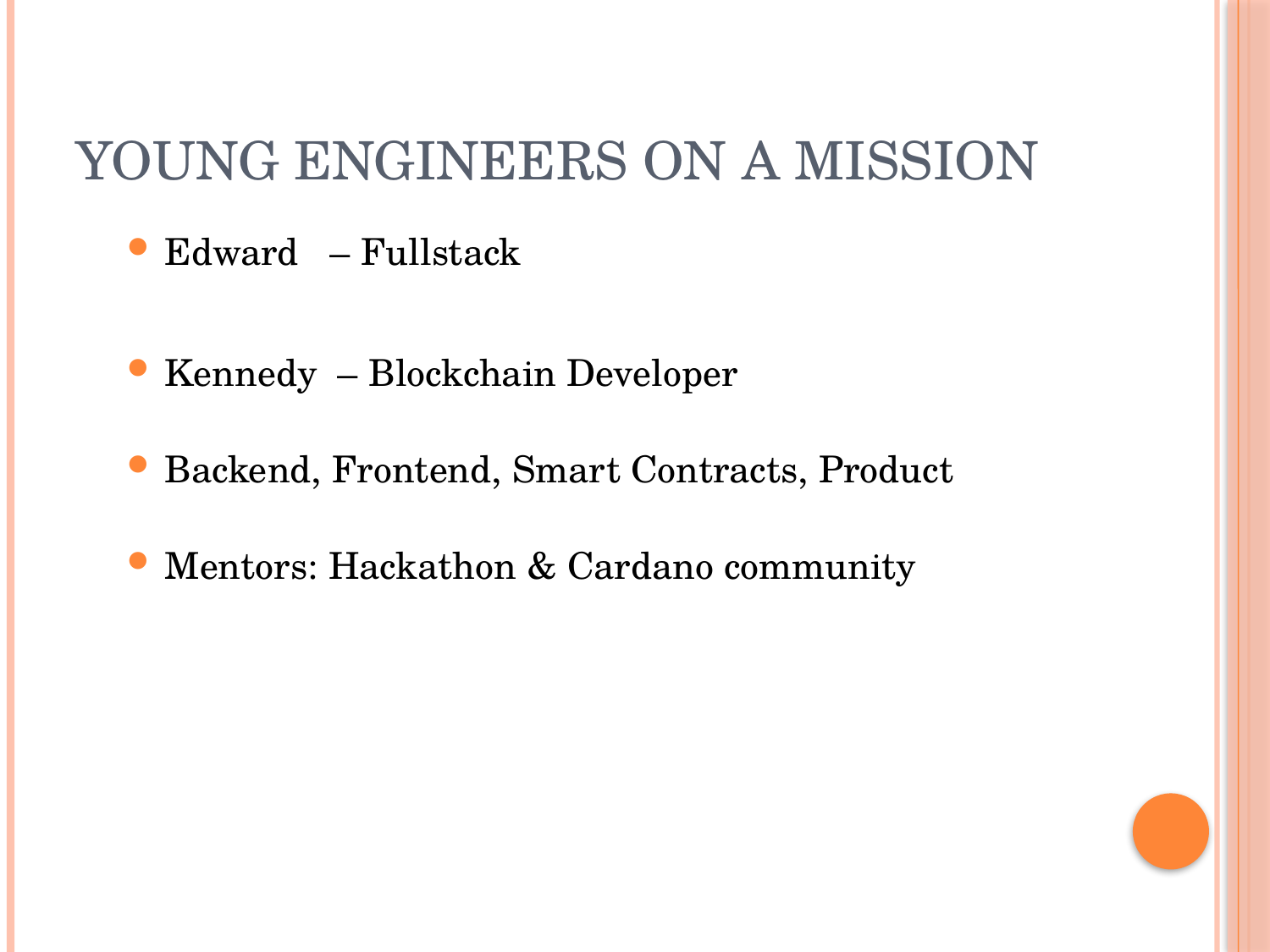

# Young engineers on a mission
Edward   – Fullstack

Kennedy  – Blockchain Developer
Backend, Frontend, Smart Contracts, Product
Mentors: Hackathon & Cardano community